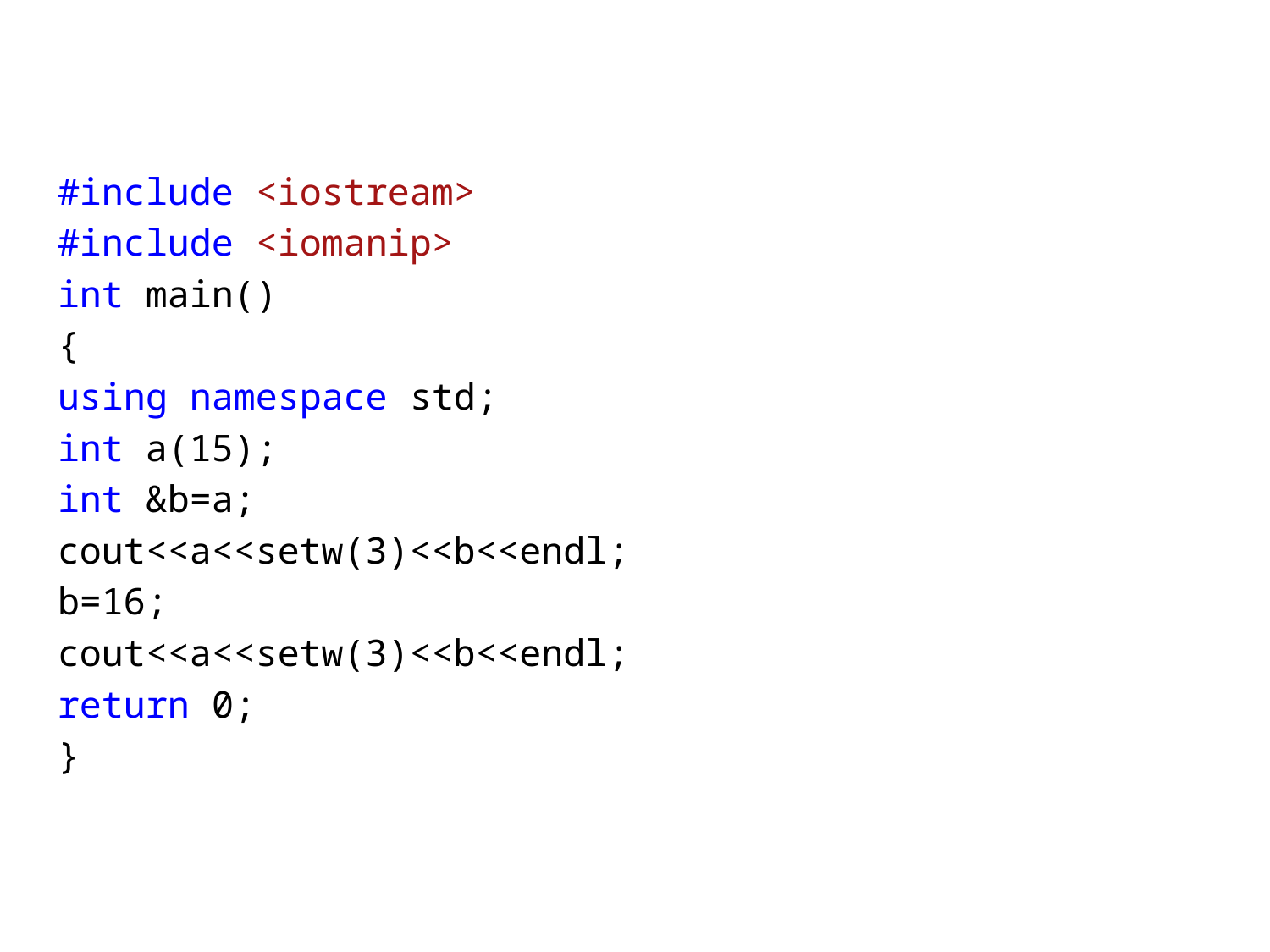

#include <iostream>
#include <iomanip>
int main()
{
using namespace std;
int a(15);
int &b=a;
cout<<a<<setw(3)<<b<<endl;
b=16;
cout<<a<<setw(3)<<b<<endl;
return 0;
}